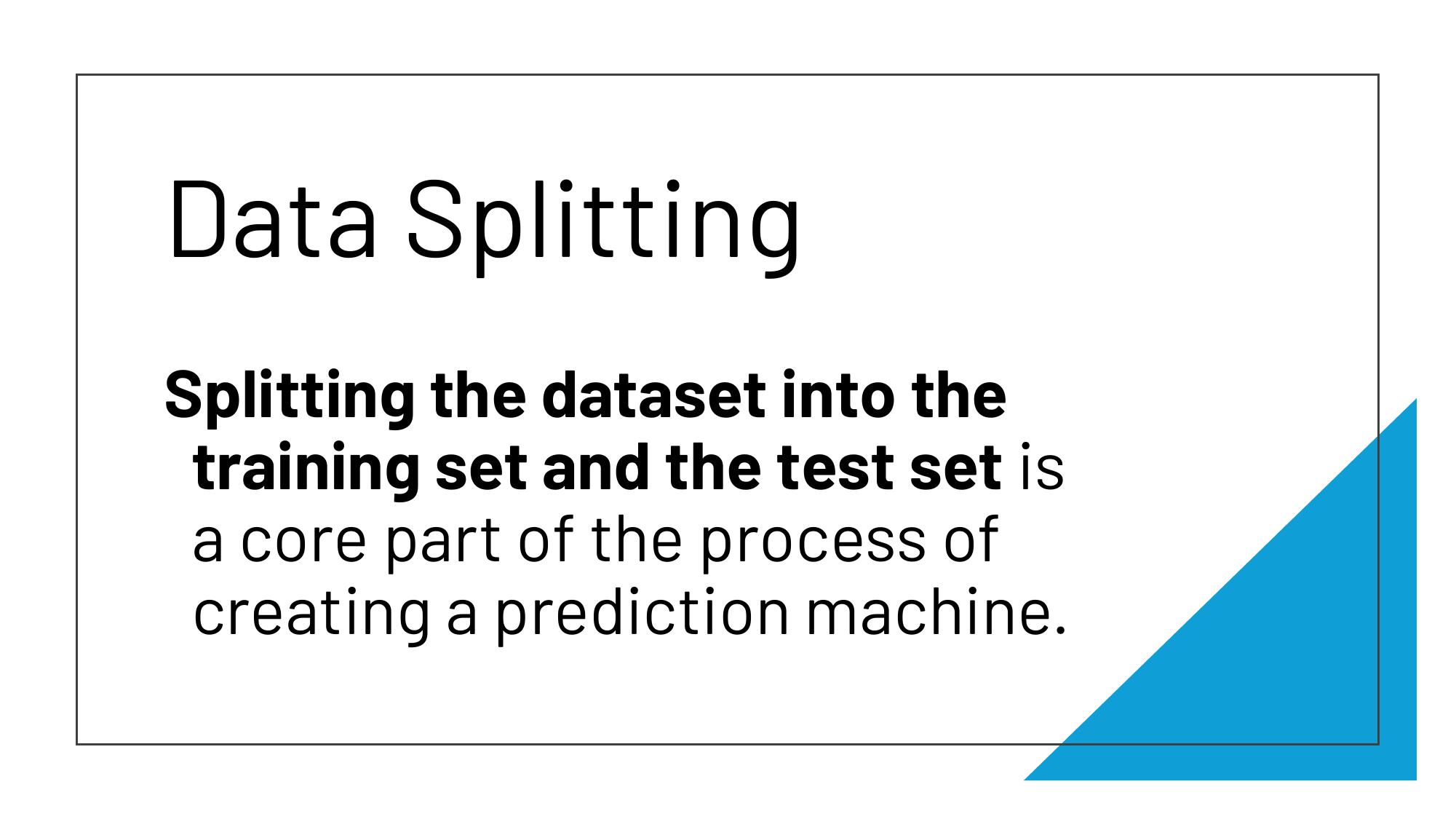

# Data Splitting
Splitting the dataset into the training set and the test set is a core part of the process of creating a prediction machine.